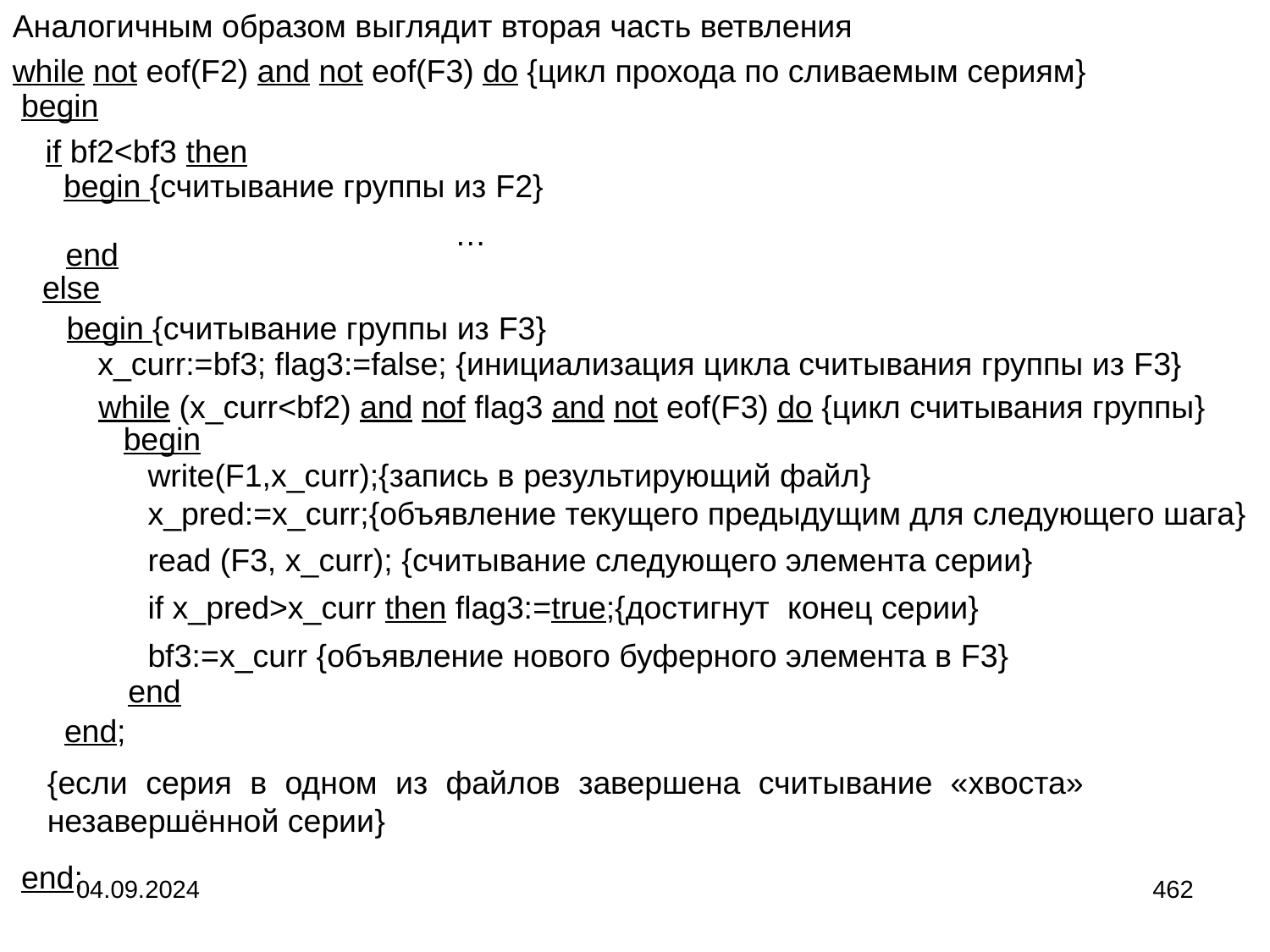

Аналогичным образом выглядит вторая часть ветвления
while not eof(F2) and not eof(F3) do {цикл прохода по сливаемым сериям}
begin
if bf2<bf3 then
begin {считывание группы из F2}
…
end
else
begin {считывание группы из F3}
x_curr:=bf3; flag3:=false; {инициализация цикла считывания группы из F3}
while (x_curr<bf2) and nof flag3 and not eof(F3) do {цикл считывания группы}
begin
write(F1,x_curr);{запись в результирующий файл}
x_pred:=x_curr;{объявление текущего предыдущим для следующего шага}
read (F3, x_curr); {считывание следующего элемента серии}
if x_pred>x_curr then flag3:=true;{достигнут  конец серии}
bf3:=x_curr {объявление нового буферного элемента в F3}
end
end;
{если серия в одном из файлов завершена считывание «хвоста» незавершённой серии}
end;
04.09.2024
462